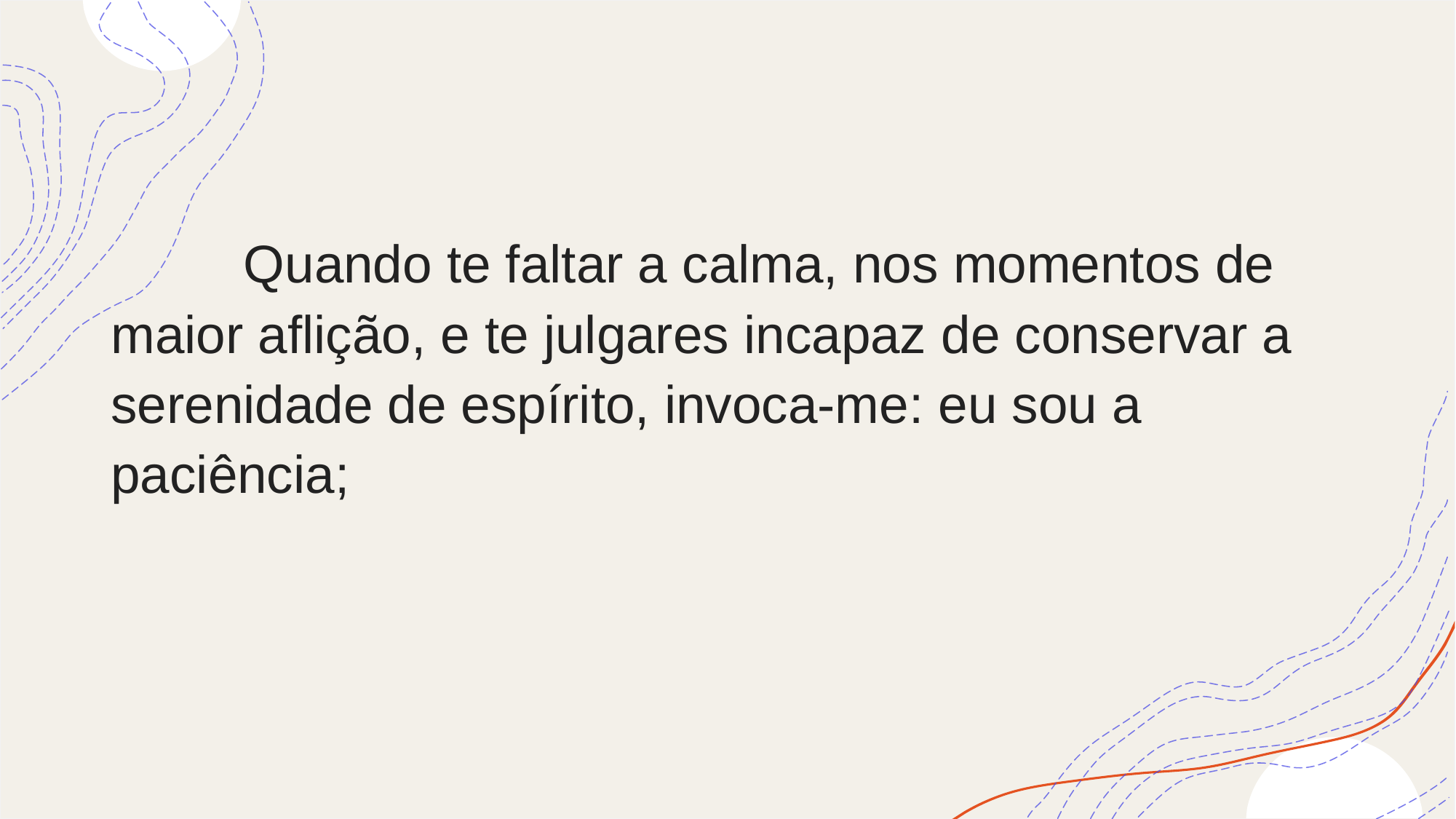

Quando te faltar a calma, nos momentos de maior aflição, e te julgares incapaz de conservar a serenidade de espírito, invoca-me: eu sou a paciência;